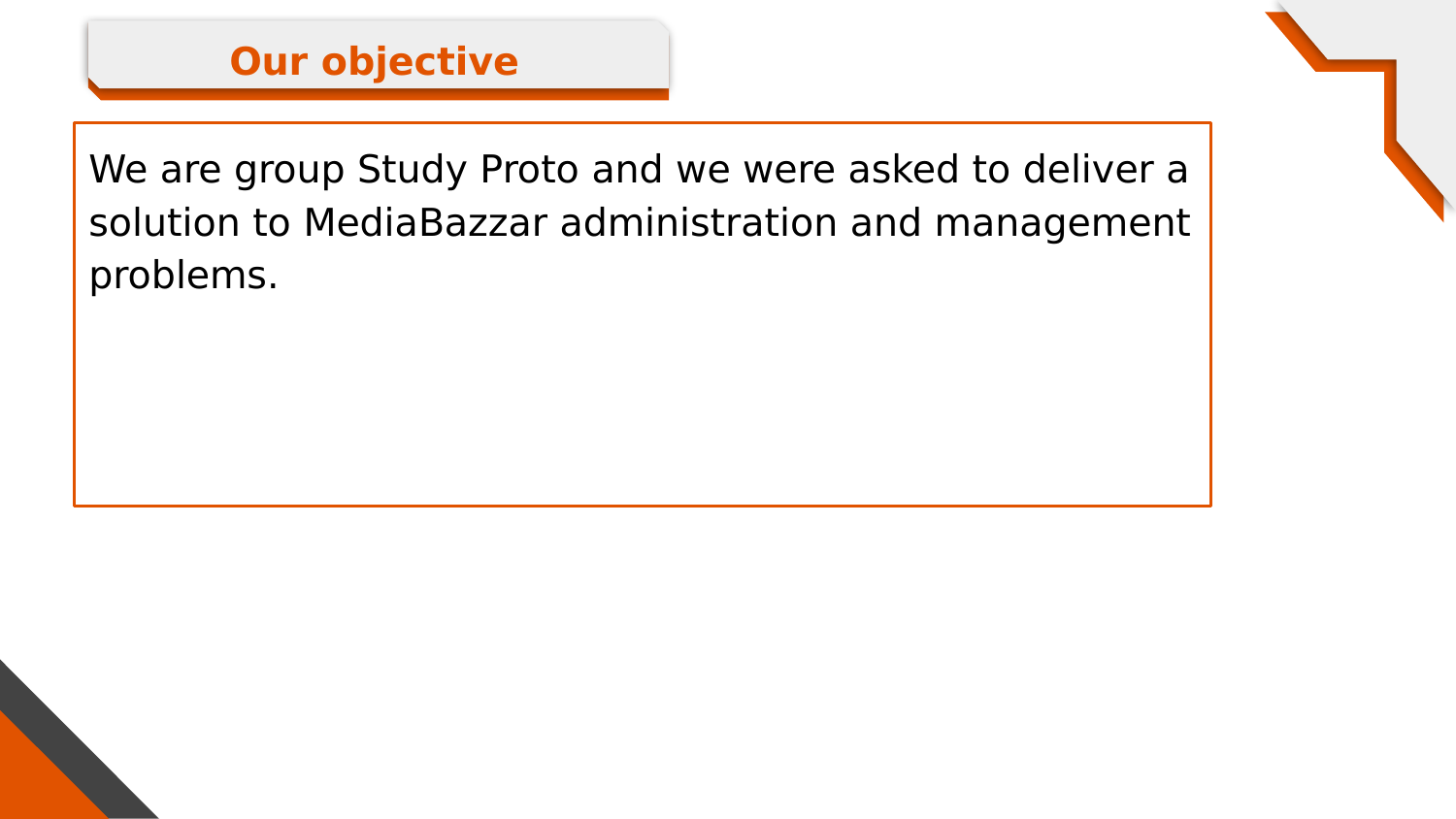

# Our objective
We are group Study Proto and we were asked to deliver a solution to MediaBazzar administration and management problems.